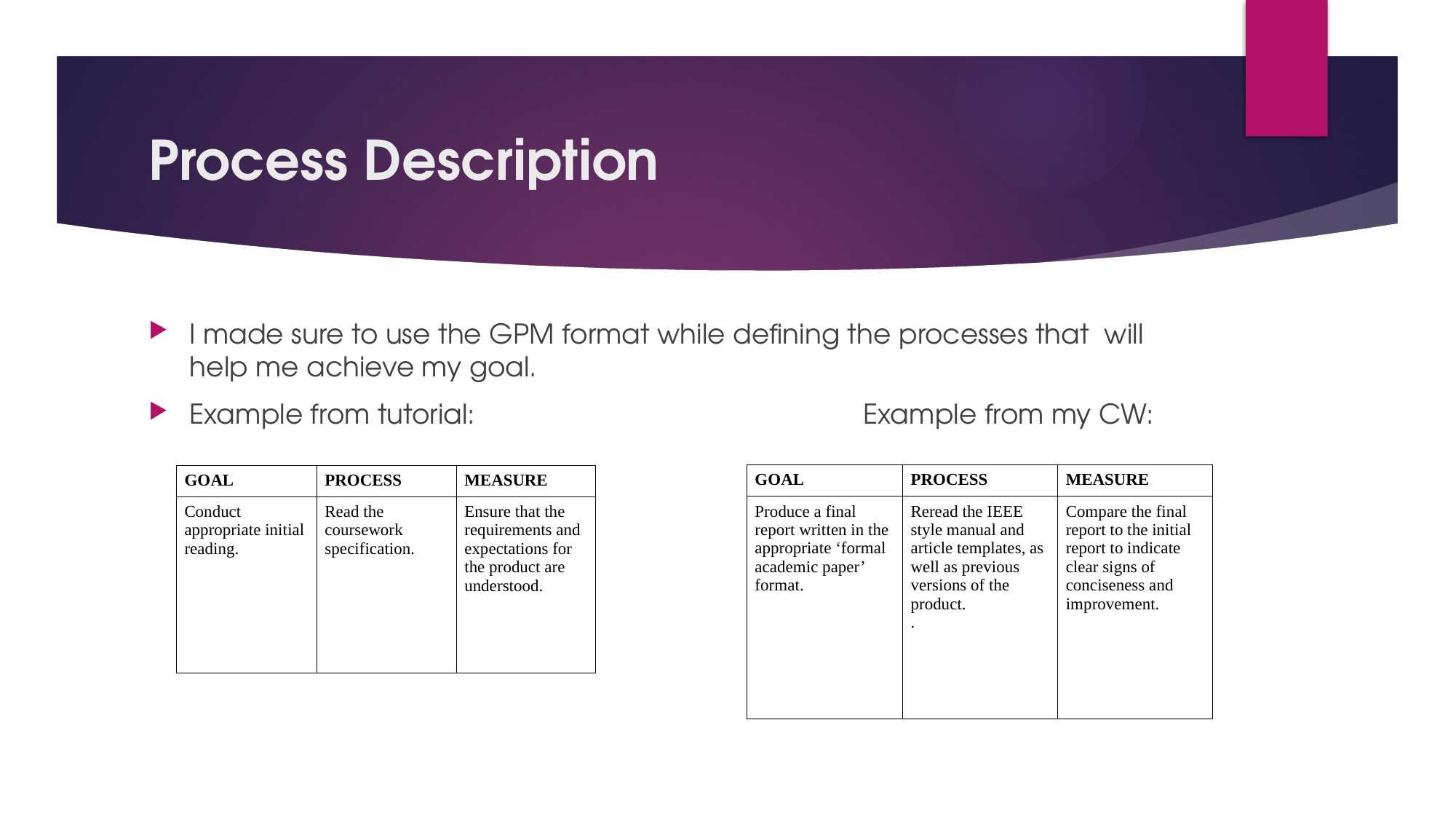

# Process Description
I made sure to use the GPM format while defining the processes that  will help me achieve my goal.
Example from tutorial:                                                   Example from my CW:

| GOAL | PROCESS | MEASURE |
| --- | --- | --- |
| Produce a final report written in the appropriate ‘formal academic paper’ format. | Reread the IEEE style manual and article templates, as well as previous versions of the product. . | Compare the final report to the initial report to indicate clear signs of conciseness and improvement. |
| GOAL | PROCESS | MEASURE |
| --- | --- | --- |
| Conduct appropriate initial reading. | Read the coursework specification. | Ensure that the requirements and expectations for the product are understood. |